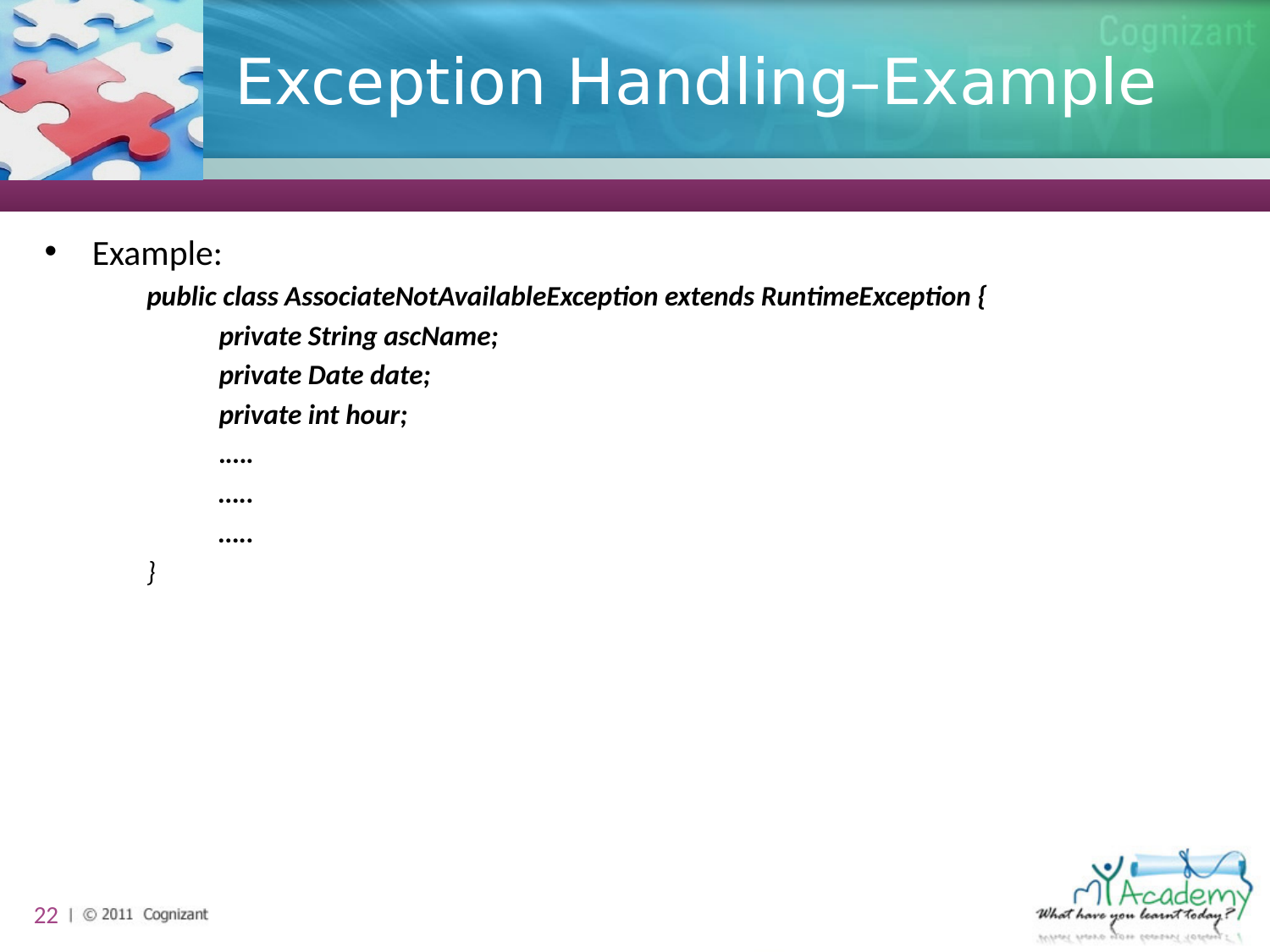

# Exception Handling–Example
Example:
public class AssociateNotAvailableException extends RuntimeException {
private String ascName;
private Date date;
private int hour;
.….
…..
…..
}

22